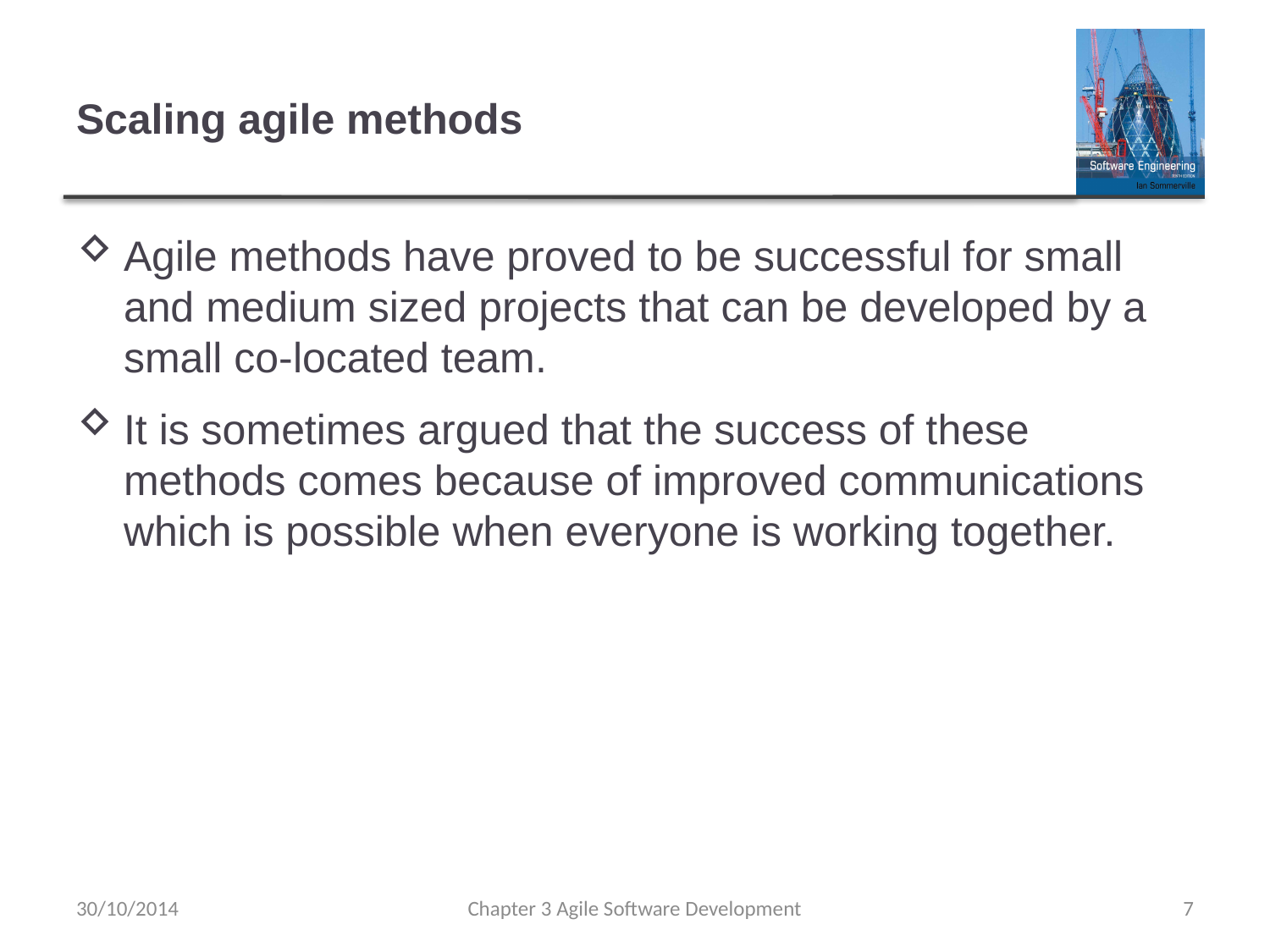

# Scaling agile methods
Agile methods have proved to be successful for small and medium sized projects that can be developed by a small co-located team.
It is sometimes argued that the success of these methods comes because of improved communications which is possible when everyone is working together.

30/10/2014
Chapter 3 Agile Software Development
7